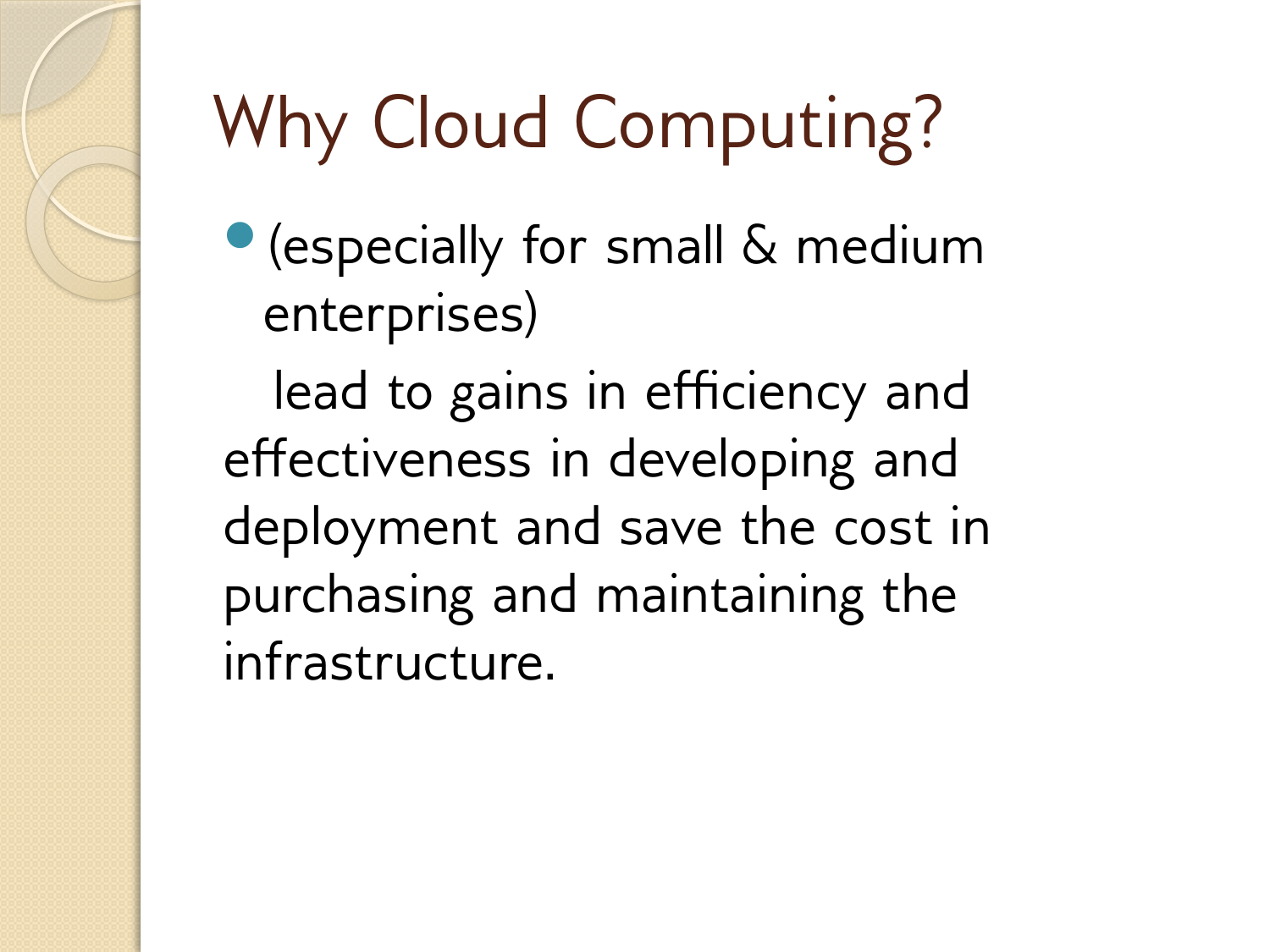

# Why Cloud Computing?
(especially for small & medium enterprises)
   lead to gains in efficiency and effectiveness in developing and deployment and save the cost in purchasing and maintaining the infrastructure.